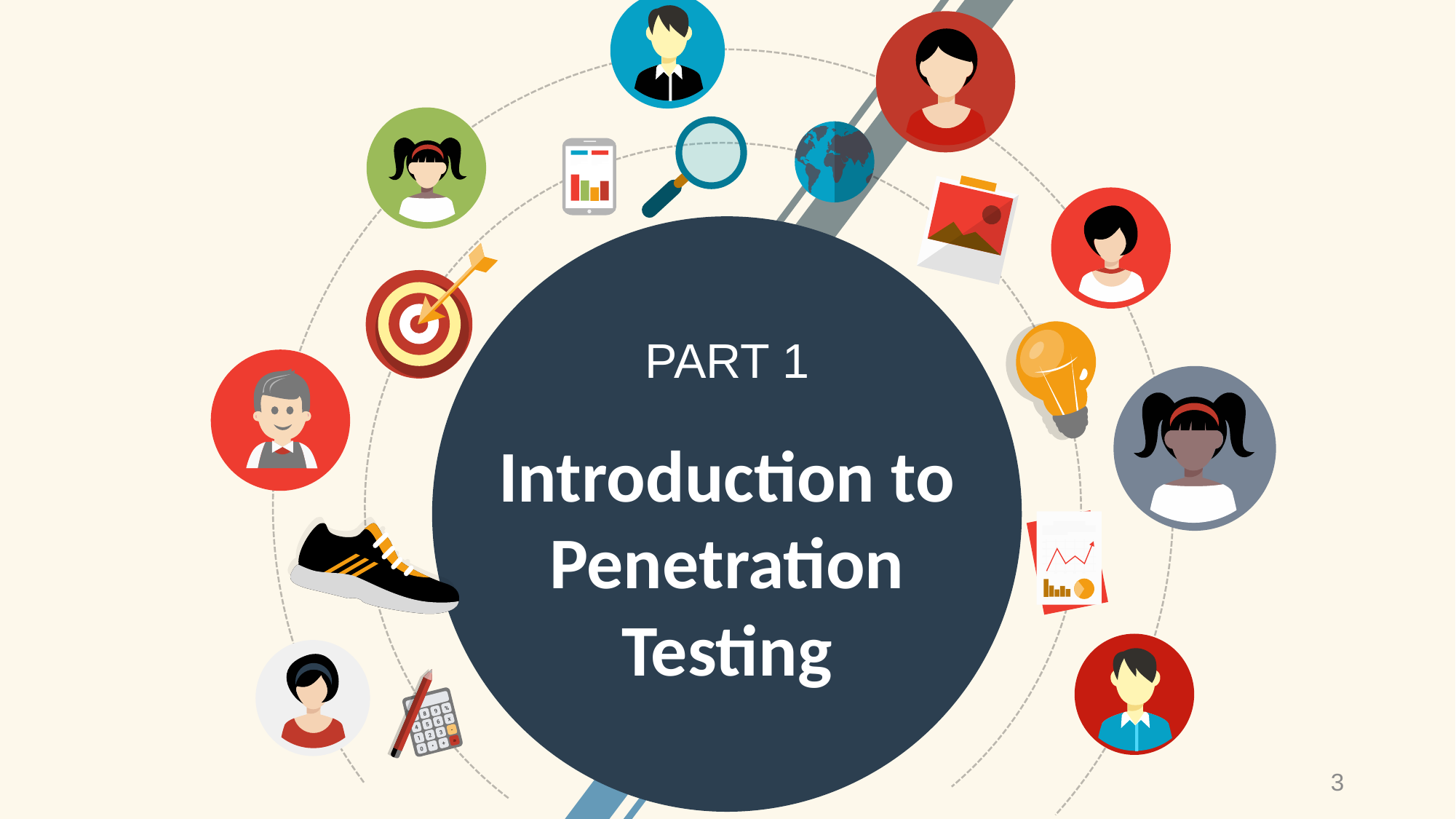

PART 1
Introduction to Penetration Testing

3